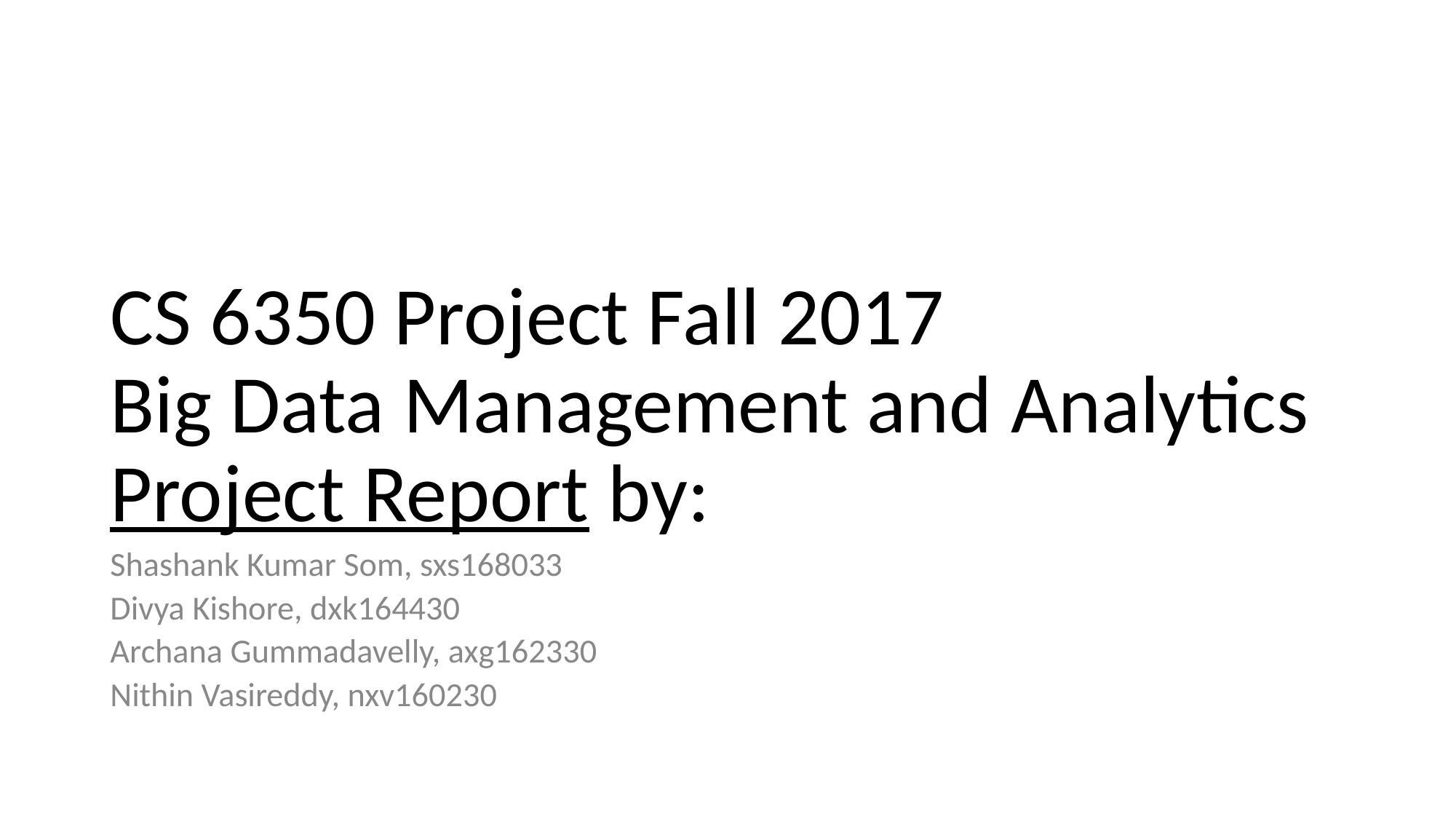

# CS 6350 Project Fall 2017 Big Data Management and Analytics Project Report by:
Shashank Kumar Som, sxs168033
Divya Kishore, dxk164430
Archana Gummadavelly, axg162330
Nithin Vasireddy, nxv160230